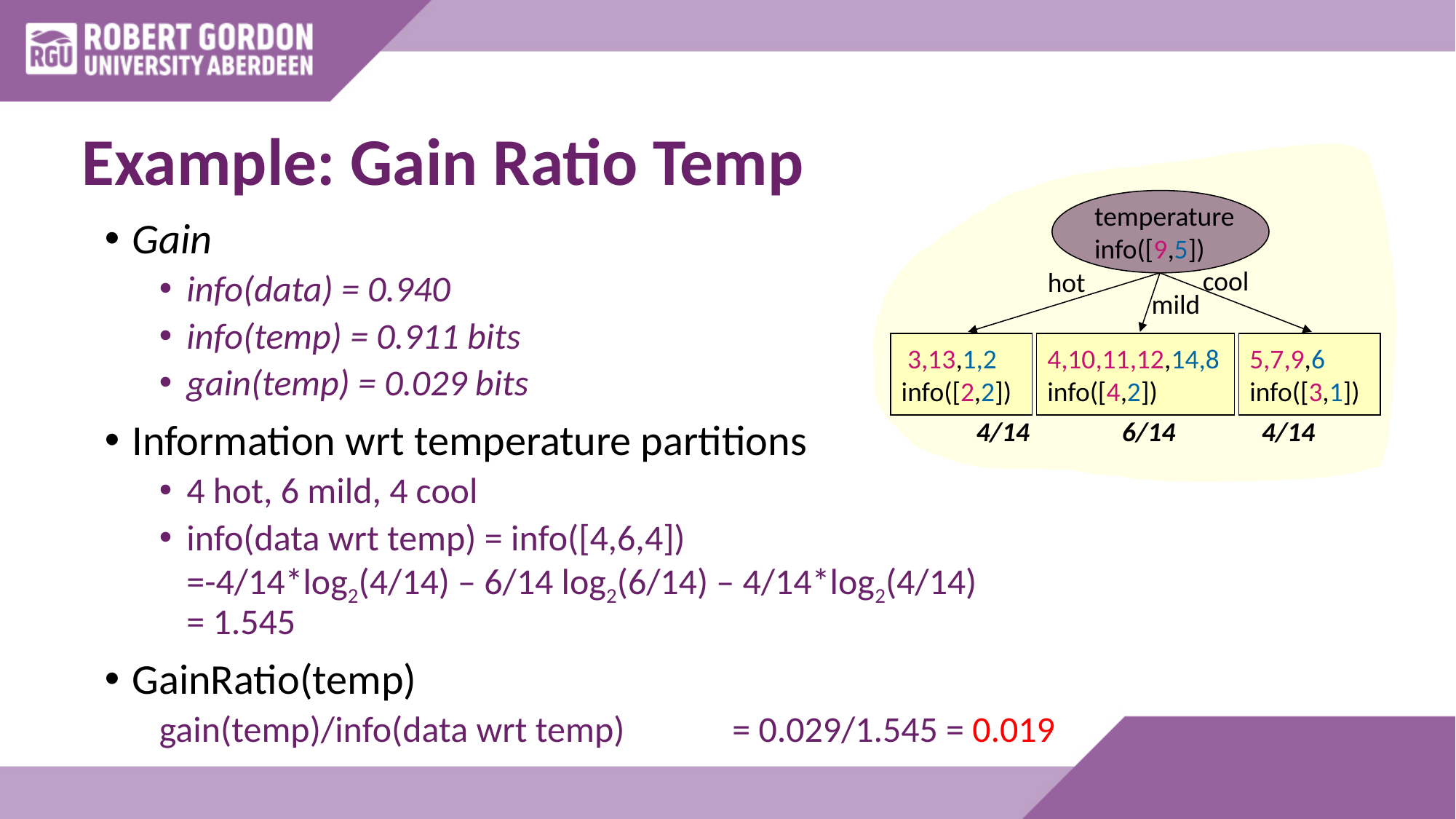

# Example: Gain Ratio Temp

temperature
info([9,5])
Gain
info(data) = 0.940
info(temp) = 0.911 bits
gain(temp) = 0.029 bits
Information wrt temperature partitions
4 hot, 6 mild, 4 cool
info(data wrt temp) = info([4,6,4])				=-4/14*log2(4/14) – 6/14 log2(6/14) – 4/14*log2(4/14)	= 1.545
GainRatio(temp)
gain(temp)/info(data wrt temp)	= 0.029/1.545 = 0.019
cool
hot

mild
 3,13,1,2
info([2,2])
4,10,11,12,14,8
info([4,2])
5,7,9,6
info([3,1])
4/14               6/14              4/14